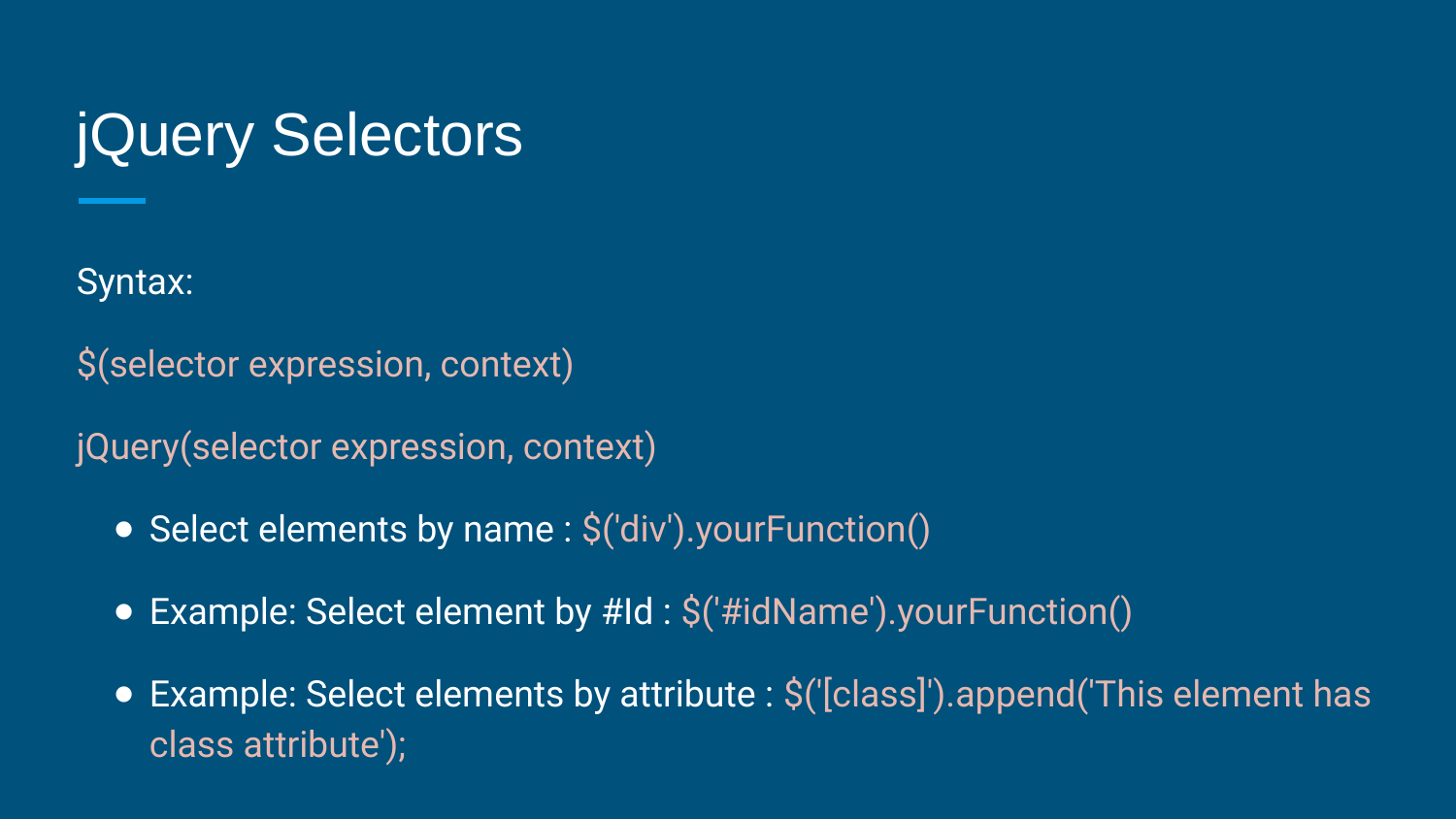

# jQuery Selectors
Syntax:
$(selector expression, context)
jQuery(selector expression, context)
Select elements by name : $('div').yourFunction()
Example: Select element by #Id : $('#idName').yourFunction()
Example: Select elements by attribute : $('[class]').append('This element has class attribute');